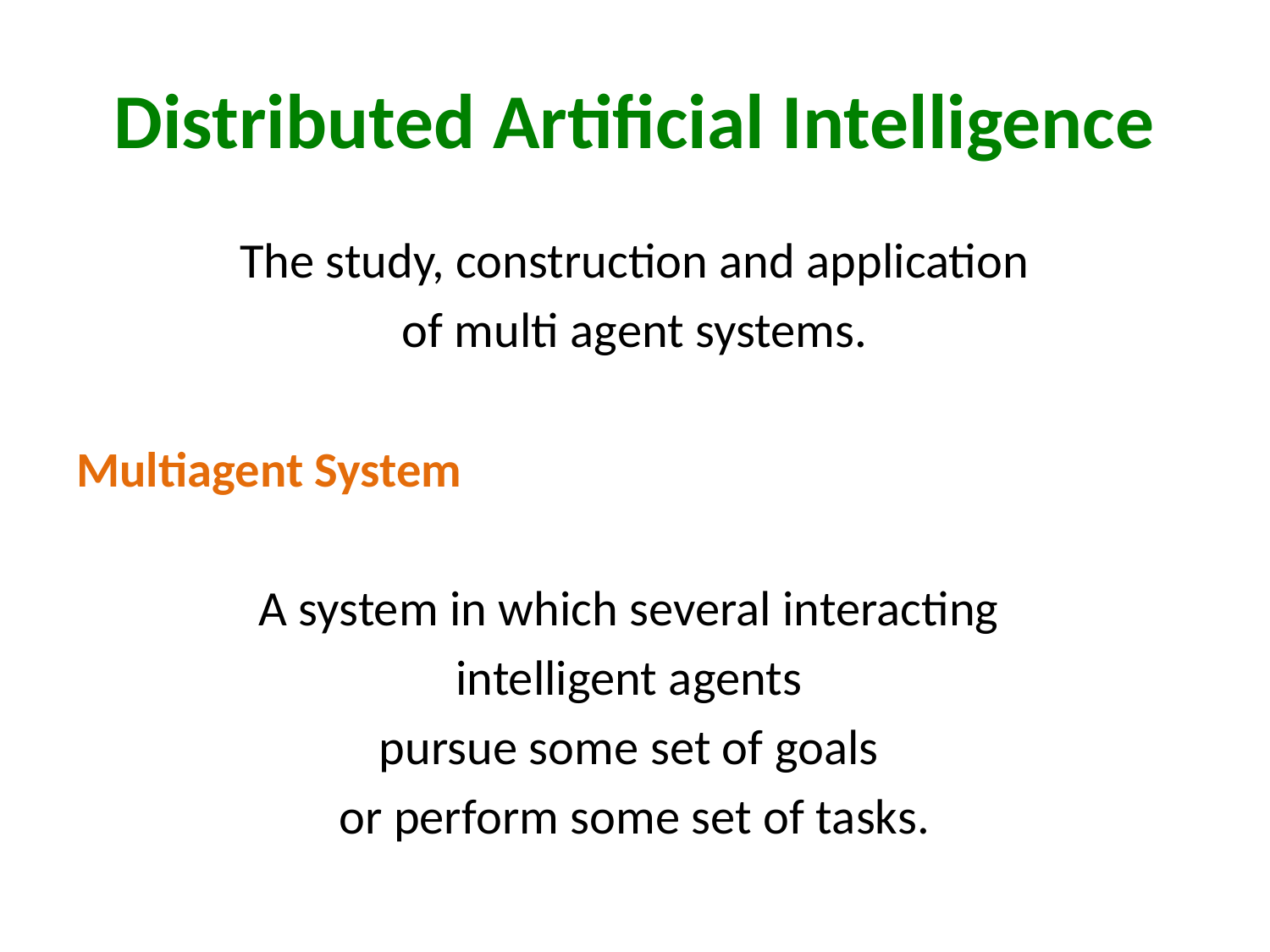

# Distributed Artificial Intelligence
The study, construction and application
of multi agent systems.

Multiagent System

A system in which several interacting
intelligent agents
pursue some set of goals
or perform some set of tasks.